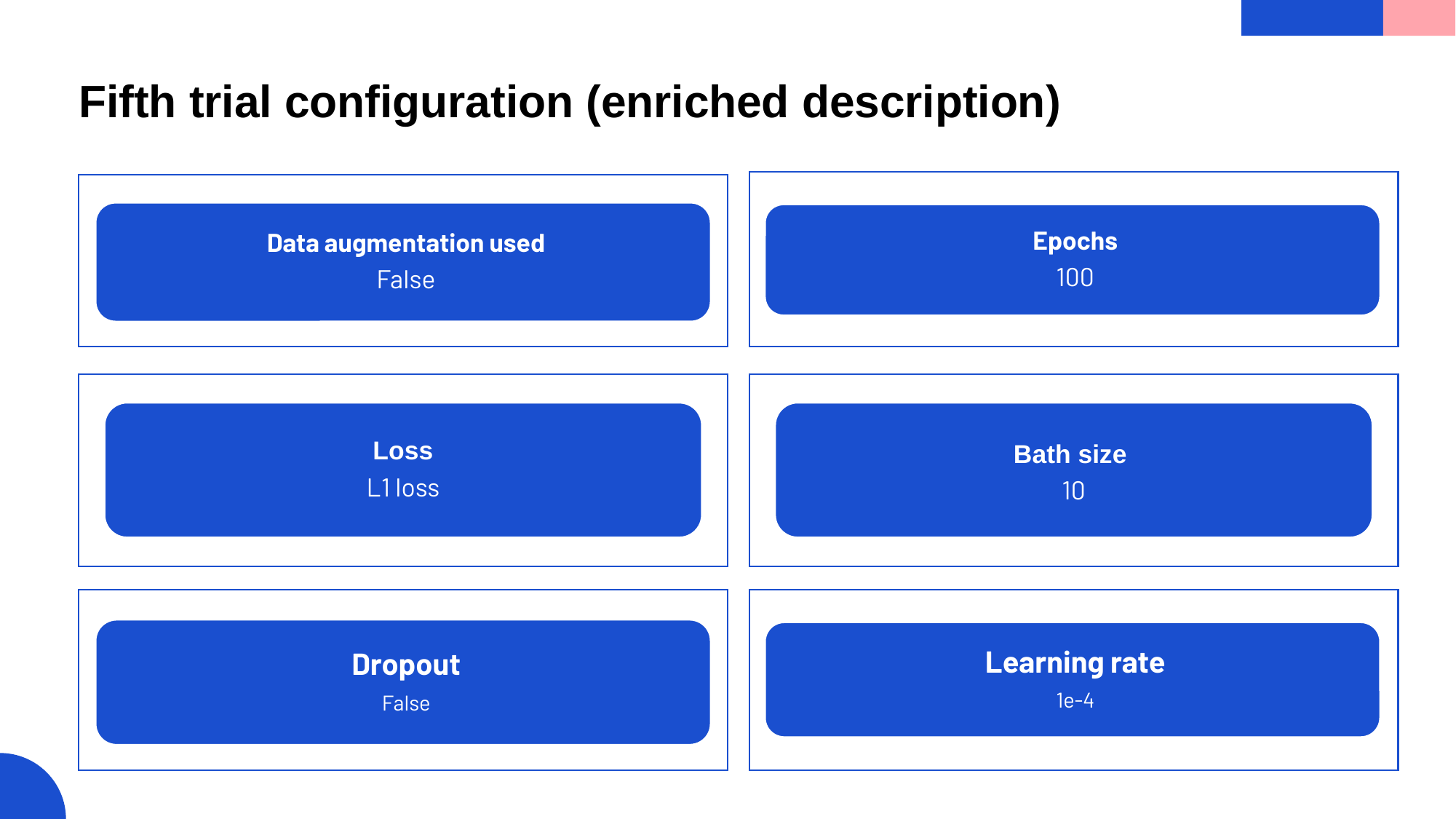

# Fifth trial configuration (enriched description)
Data augmentation used
False
Epochs
100

Loss
L1 loss

Bath size
10
Dropout
False
Learning rate
1e-4